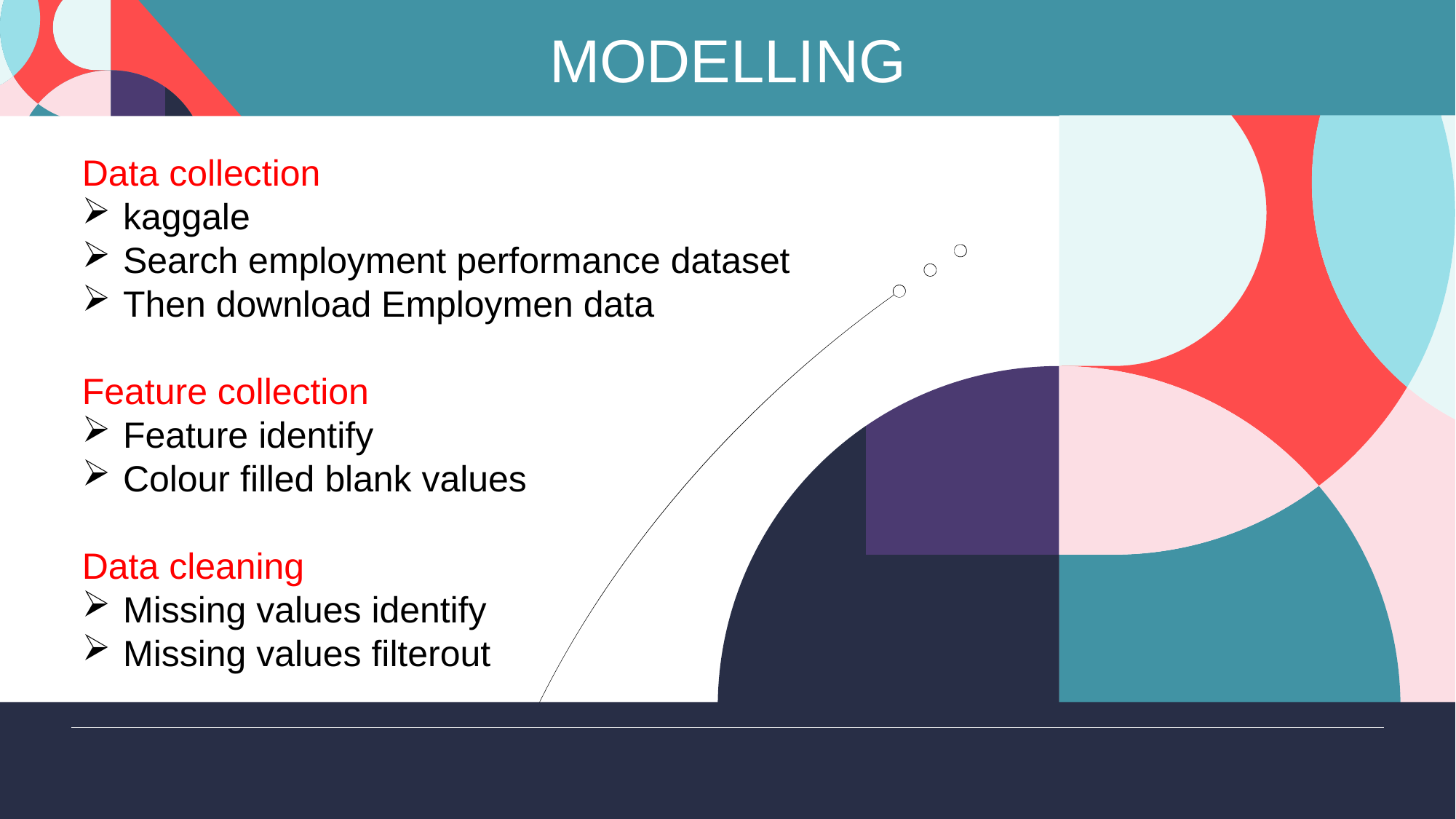

MODELLING

Data collection
kaggale
Search employment performance dataset
Then download Employmen data

Feature collection
Feature identify
Colour filled blank values

Data cleaning
Missing values identify
Missing values filterout